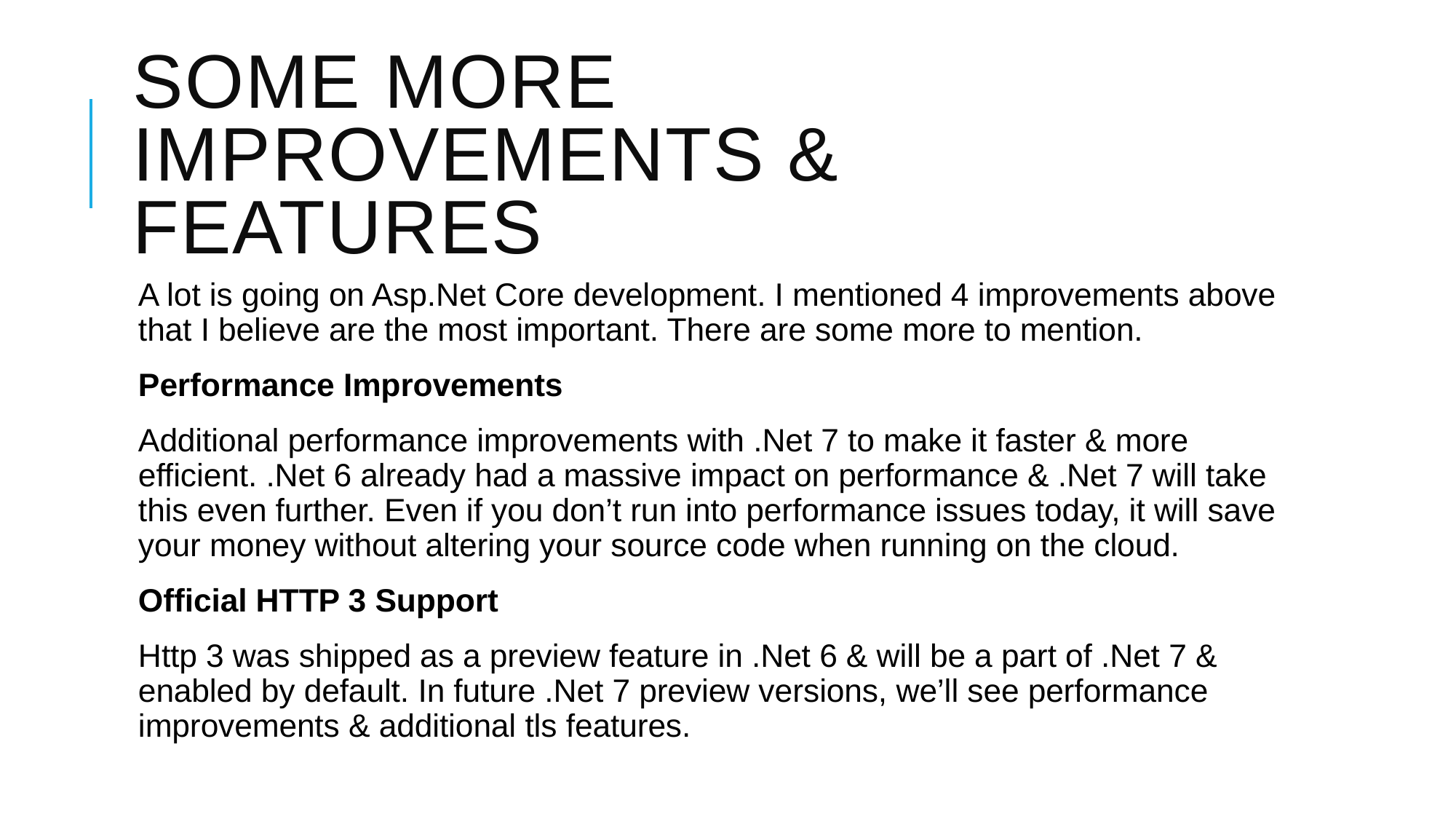

# Some more improvements & features
A lot is going on Asp.Net Core development. I mentioned 4 improvements above that I believe are the most important. There are some more to mention.
Performance Improvements
Additional performance improvements with .Net 7 to make it faster & more efficient. .Net 6 already had a massive impact on performance & .Net 7 will take this even further. Even if you don’t run into performance issues today, it will save your money without altering your source code when running on the cloud.
Official HTTP 3 Support
Http 3 was shipped as a preview feature in .Net 6 & will be a part of .Net 7 & enabled by default. In future .Net 7 preview versions, we’ll see performance improvements & additional tls features.